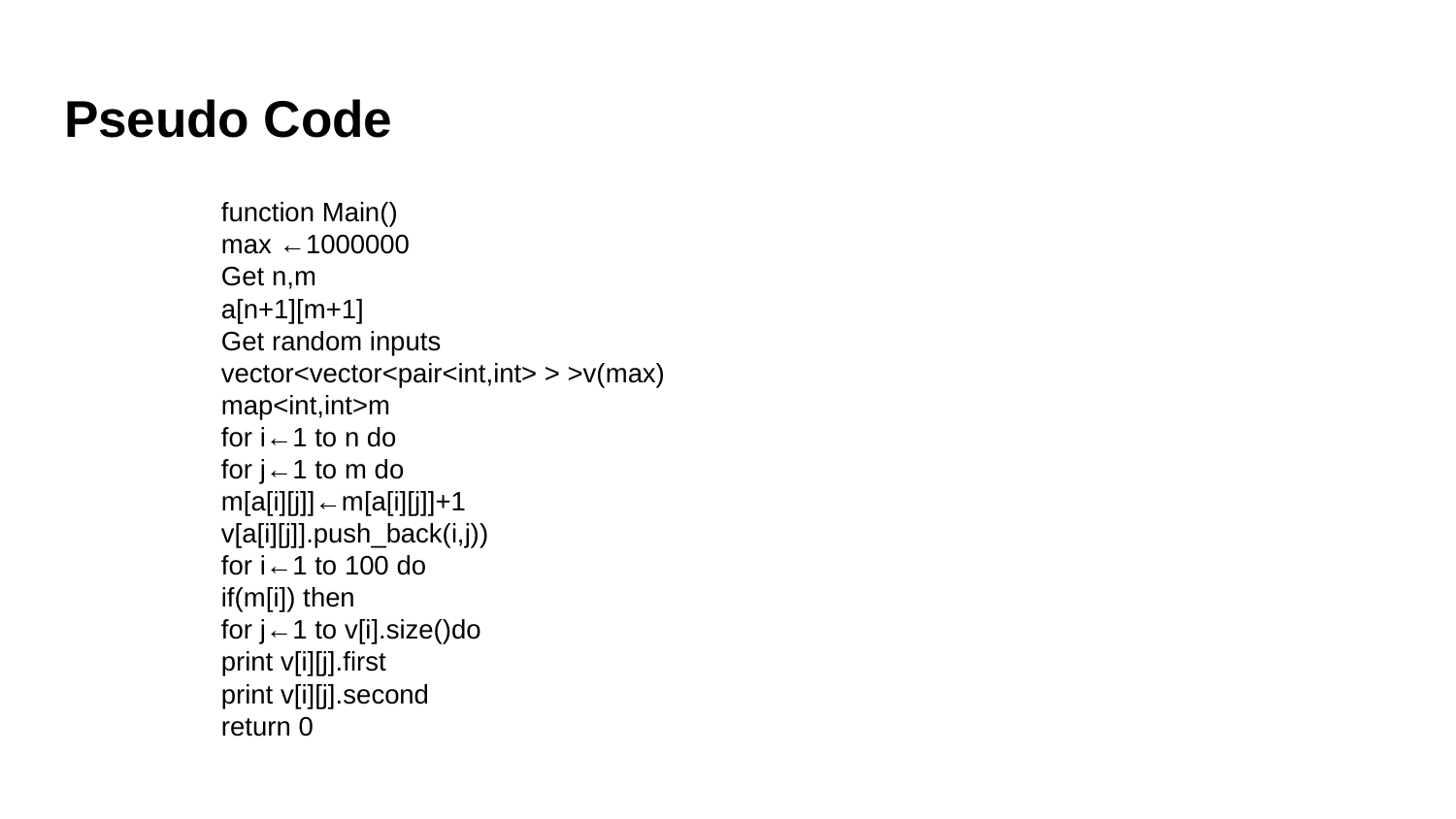

# Pseudo Code
function Main()
max ←1000000
Get n,m
a[n+1][m+1]
Get random inputs
vector<vector<pair<int,int> > >v(max)
map<int,int>m
for i←1 to n do
for j←1 to m do
m[a[i][j]]←m[a[i][j]]+1
v[a[i][j]].push_back(i,j))
for i←1 to 100 do
if(m[i]) then
for j←1 to v[i].size()do
print v[i][j].first
print v[i][j].second
return 0